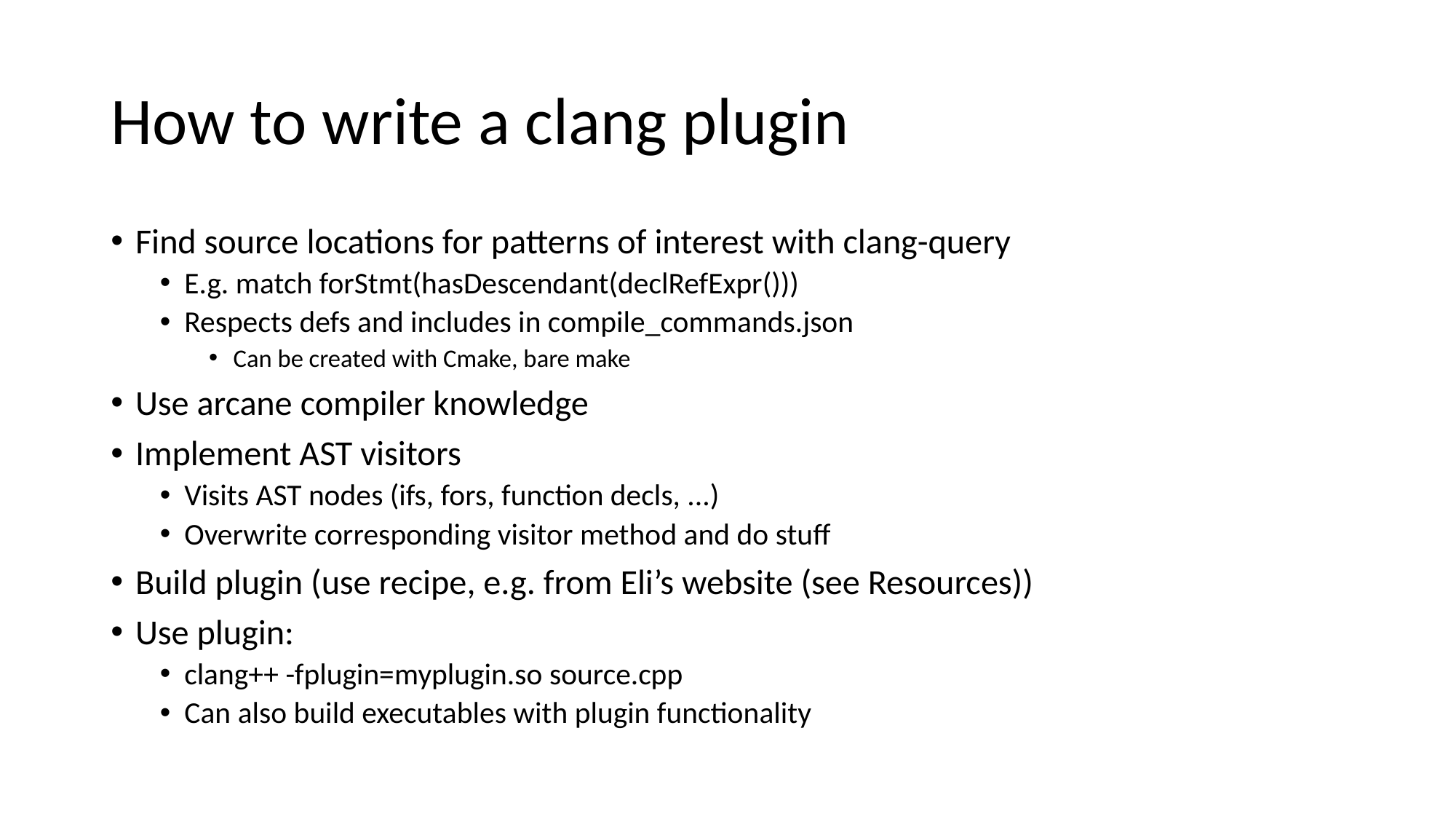

# How to write a clang plugin
Find source locations for patterns of interest with clang-query
E.g. match forStmt(hasDescendant(declRefExpr()))
Respects defs and includes in compile_commands.json
Can be created with Cmake, bare make
Use arcane compiler knowledge
Implement AST visitors
Visits AST nodes (ifs, fors, function decls, ...)
Overwrite corresponding visitor method and do stuff
Build plugin (use recipe, e.g. from Eli’s website (see Resources))
Use plugin:
clang++ -fplugin=myplugin.so source.cpp
Can also build executables with plugin functionality